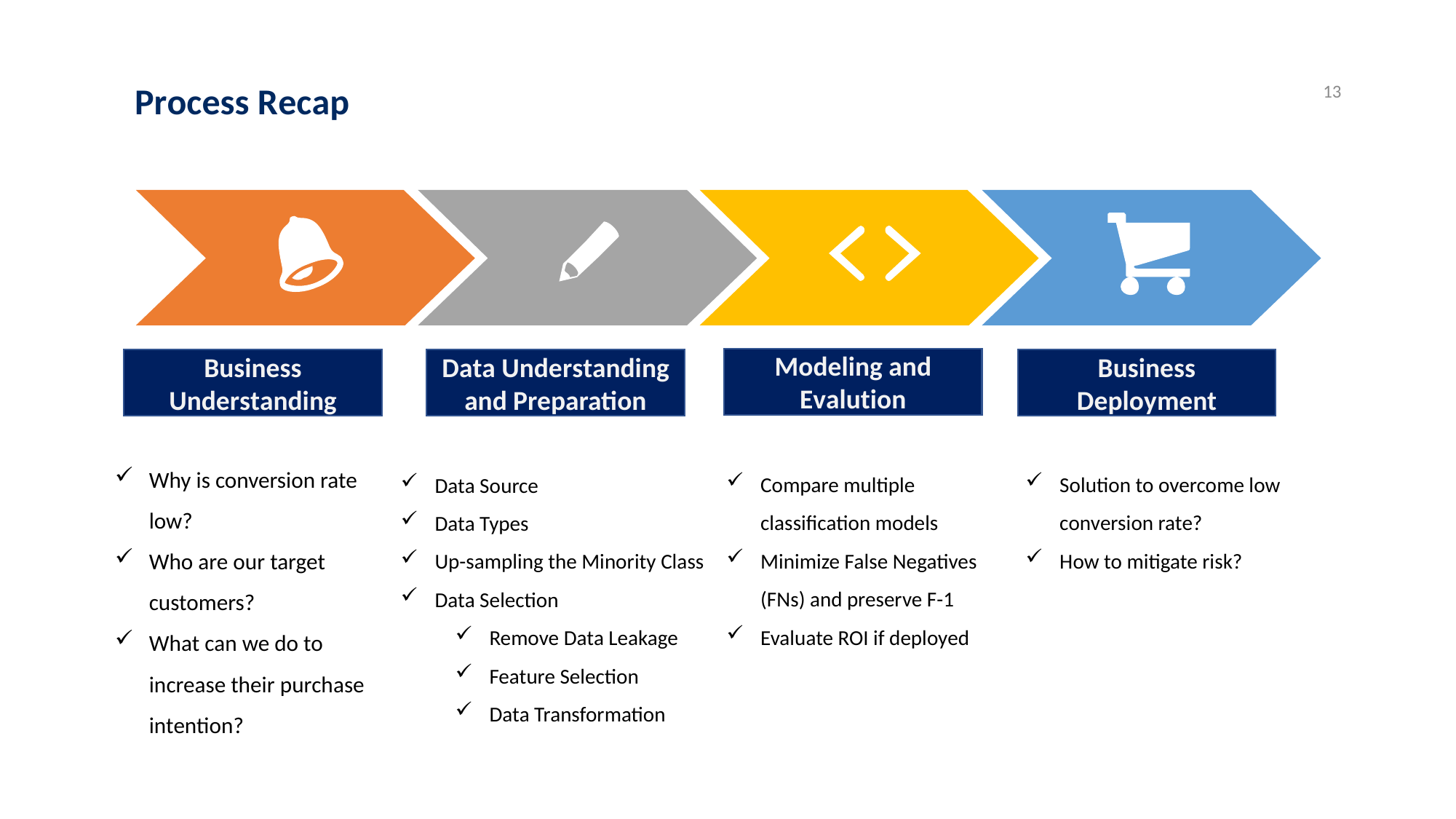

Process Recap
13

Modeling and Evalution
Business Understanding
Data Understanding
and Preparation
Business Deployment

Data Source
Data Types
Up-sampling the Minority Class
Data Selection
Remove Data Leakage
Feature Selection
Data Transformation

Why is conversion rate low?
Who are our target customers?
What can we do to increase their purchase intention?

Compare multiple classification models
Minimize False Negatives (FNs) and preserve F-1
Evaluate ROI if deployed

Solution to overcome low conversion rate?
How to mitigate risk?